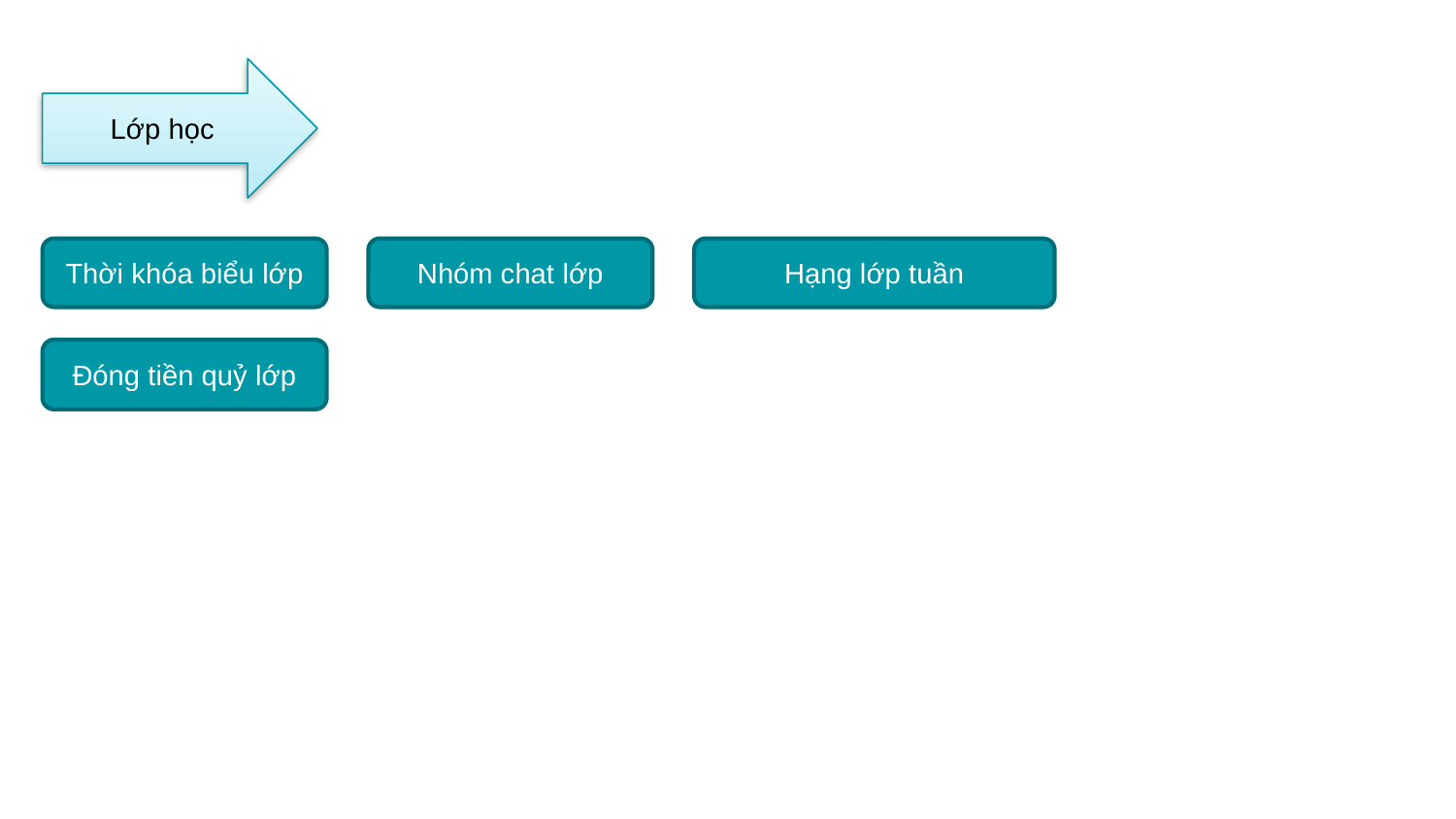

Lớp học
Thời khóa biểu lớp
Nhóm chat lớp
Hạng lớp tuần
Đóng tiền quỷ lớp